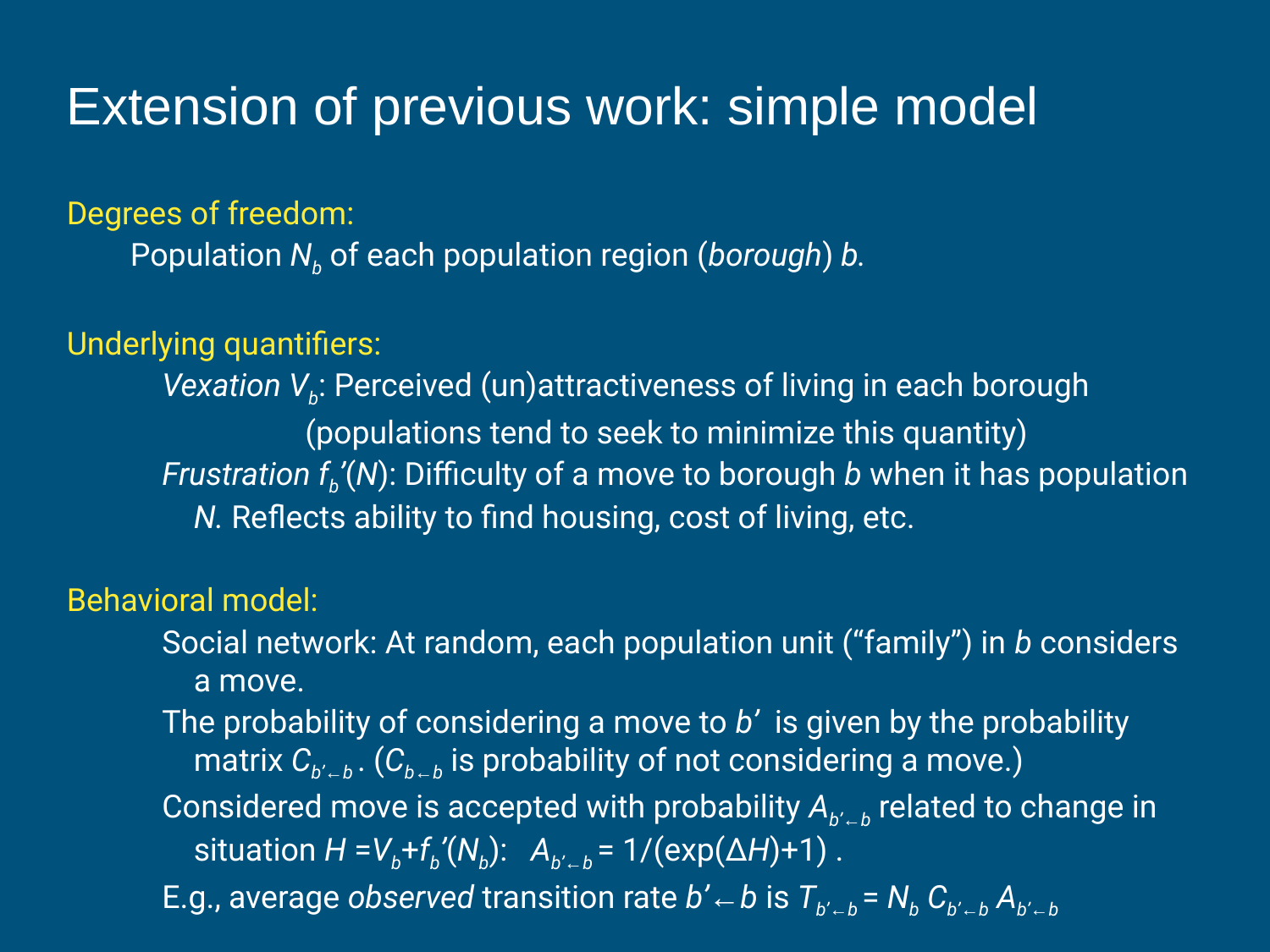

Extension of previous work: simple model
Degrees of freedom:
Population Nb of each population region (borough) b.

Underlying quantifiers:
Vexation Vb: Perceived (un)attractiveness of living in each borough
(populations tend to seek to minimize this quantity)
Frustration fb’(N): Difficulty of a move to borough b when it has population N. Reflects ability to find housing, cost of living, etc.

Behavioral model:
Social network: At random, each population unit (“family”) in b considers a move.
The probability of considering a move to b’  is given by the probability matrix Cb’←b . (Cb←b is probability of not considering a move.)
Considered move is accepted with probability Ab’←b related to change in situation H =Vb+fb’(Nb):   Ab’←b = 1/(exp(ΔH)+1) .
E.g., average observed transition rate b’←b is Tb’←b = Nb Cb’←b Ab’←b